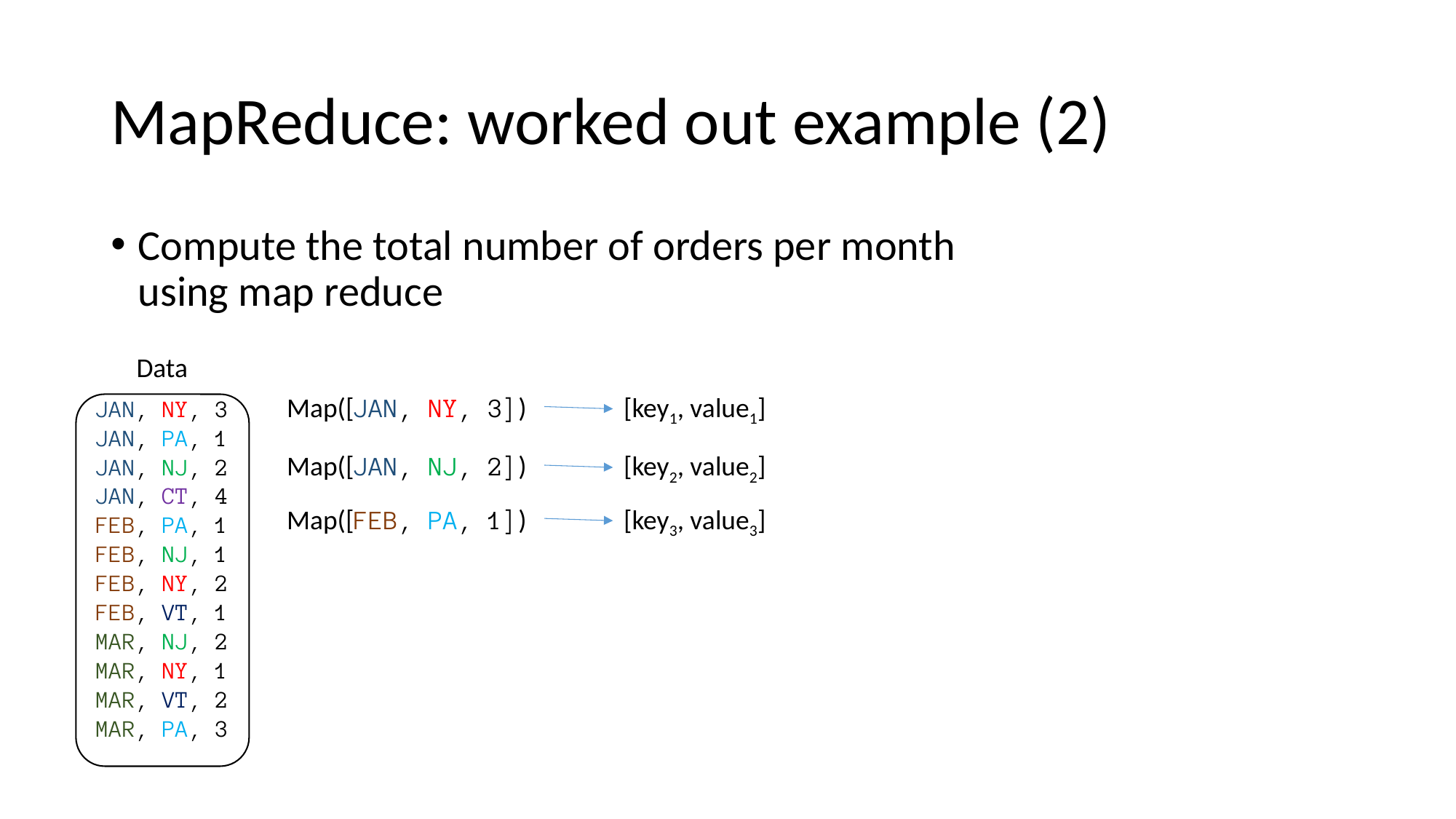

# MapReduce: worked out example (2)
Compute the total number of orders per month using map reduce
Data
Map([JAN, NY, 3])
[key1, value1]
JAN, NY, 3
JAN, PA, 1
JAN, NJ, 2
JAN, CT, 4
FEB, PA, 1
FEB, NJ, 1
FEB, NY, 2
FEB, VT, 1
MAR, NJ, 2
MAR, NY, 1
MAR, VT, 2
MAR, PA, 3

Map([JAN, NJ, 2])
[key2, value2]
Map([FEB, PA, 1])
[key3, value3]